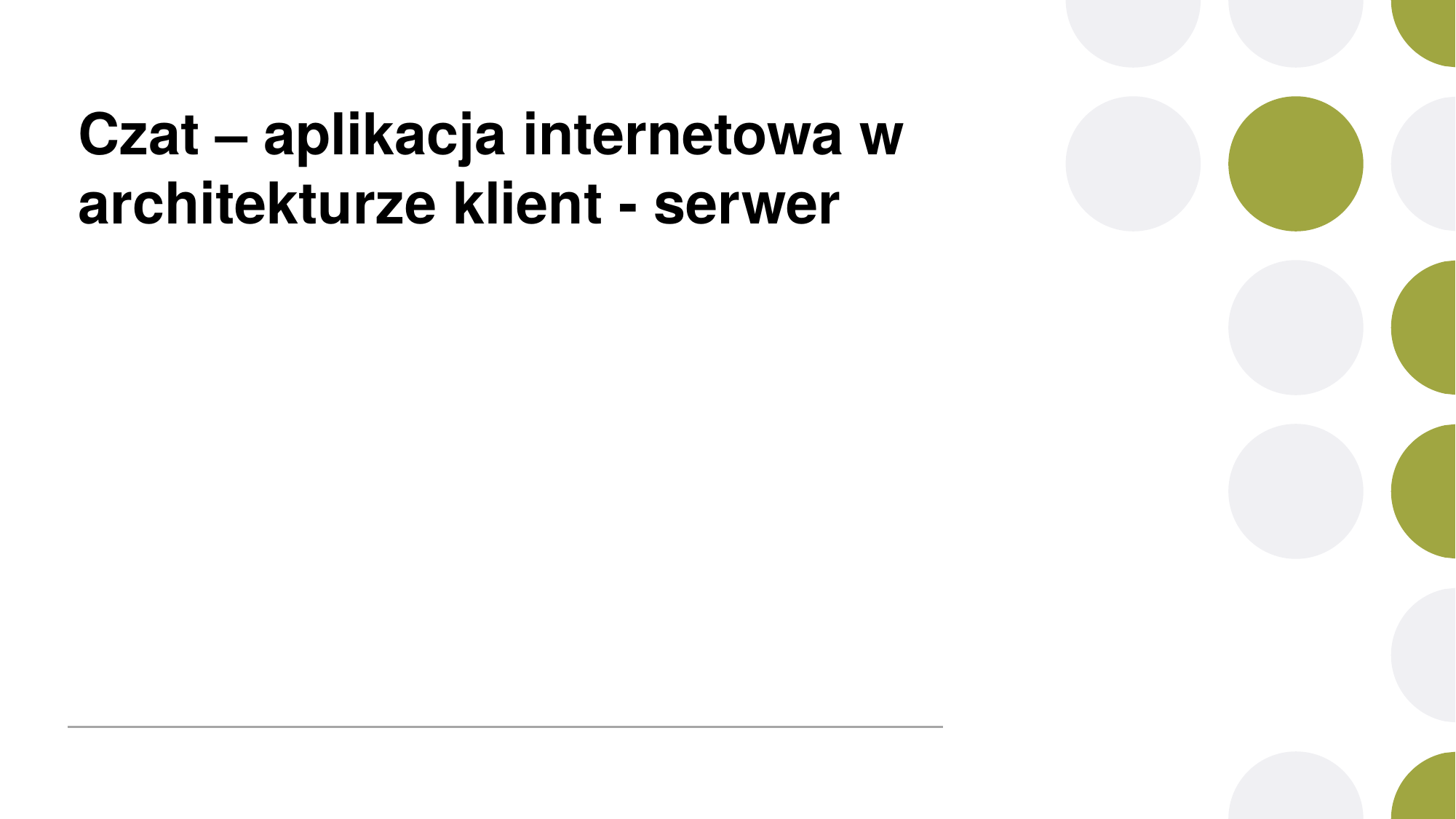

# Czat – aplikacja internetowa w architekturze klient - serwer